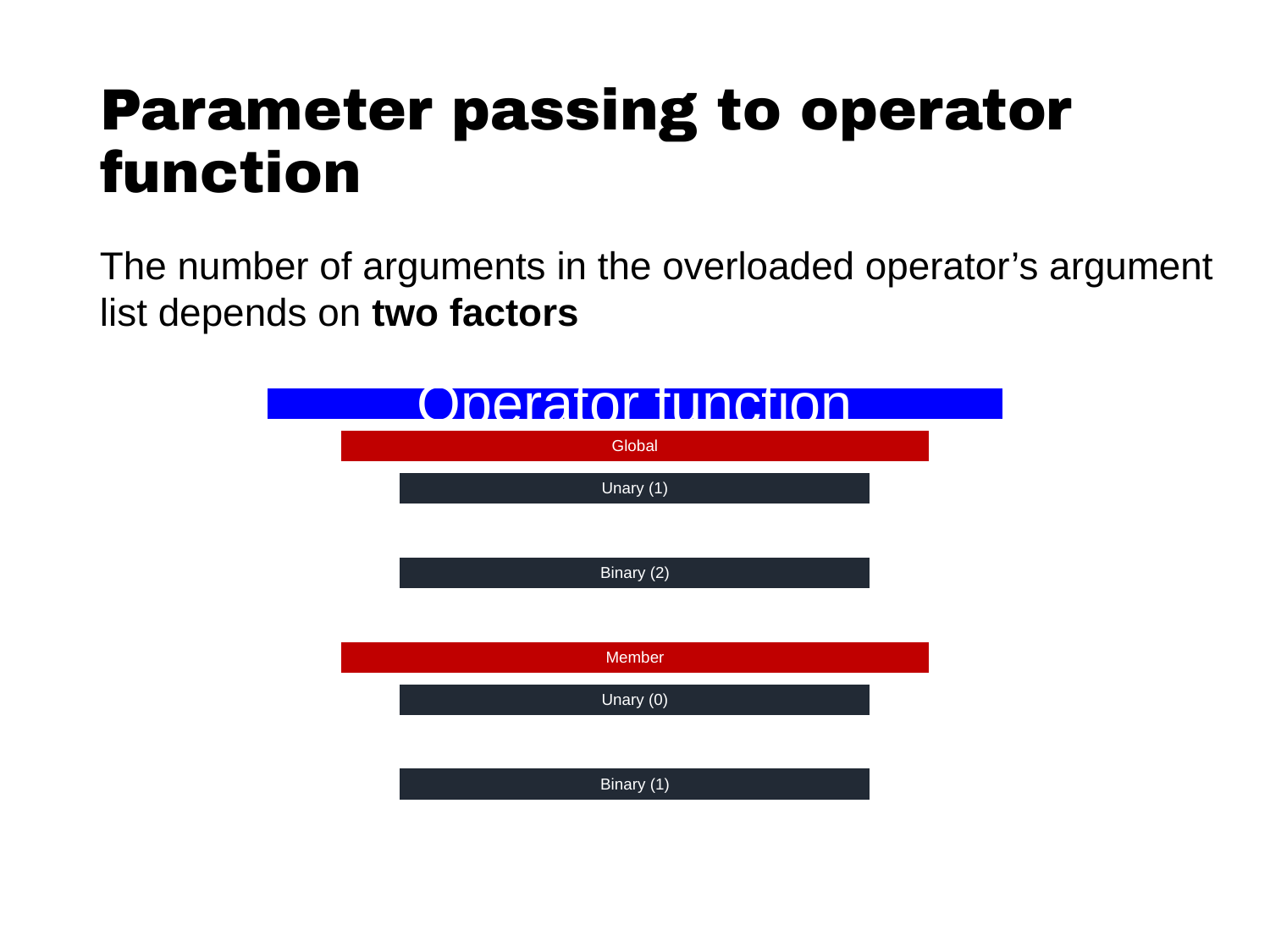

# Parameter passing to operator function
The number of arguments in the overloaded operator’s argument list depends on two factors
Operator function
Global
Member
Unary (1)
Binary (2)
Unary (0)
Binary (1)